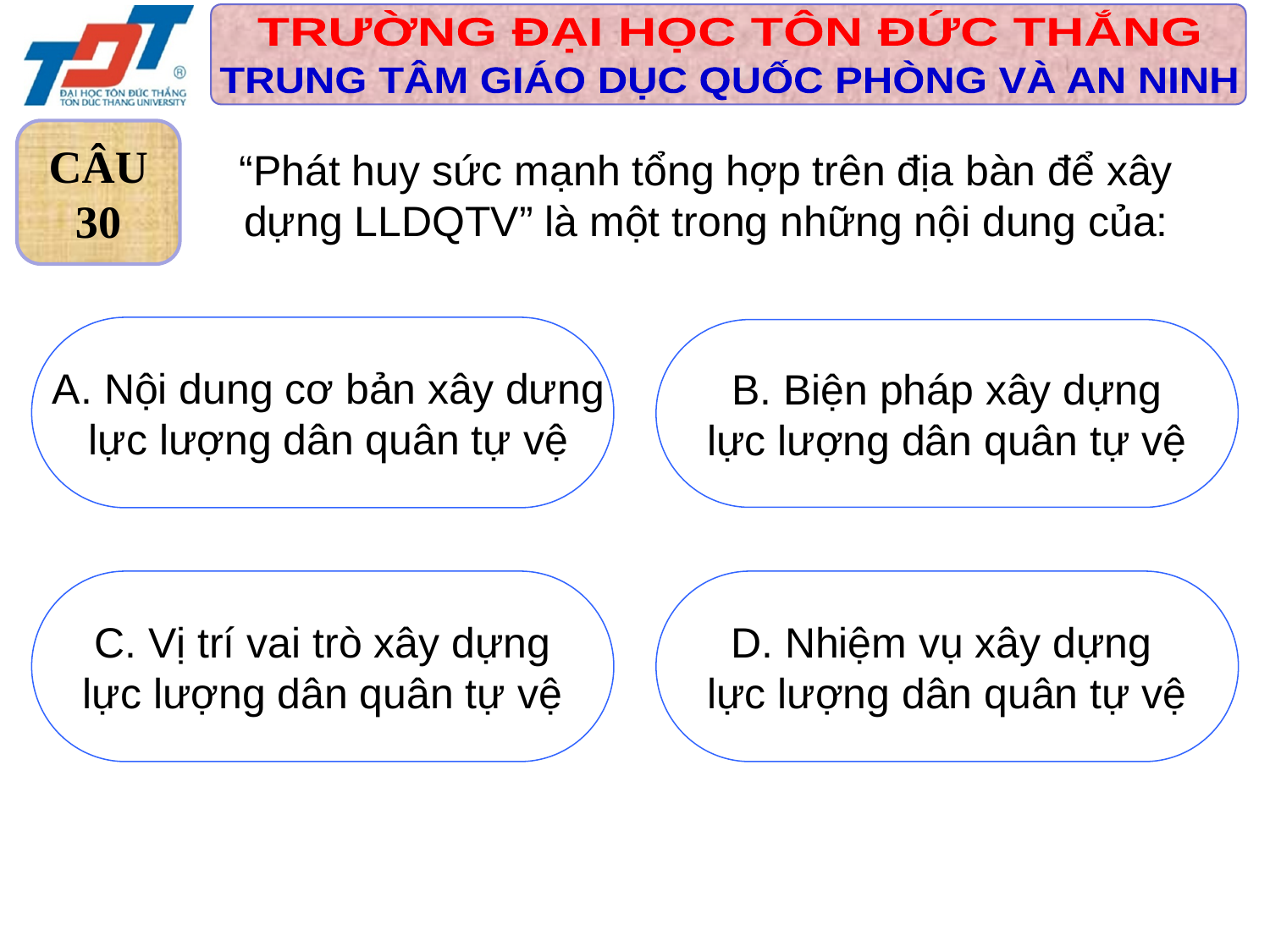

CÂU
30
“Phát huy sức mạnh tổng hợp trên địa bàn để xây dựng LLDQTV” là một trong những nội dung của:
 A. Nội dung cơ bản xây dưng
 lực lượng dân quân tự vệ
 B. Biện pháp xây dựng
lực lượng dân quân tự vệ
 C. Vị trí vai trò xây dựng
lực lượng dân quân tự vệ
D. Nhiệm vụ xây dựng
lực lượng dân quân tự vệ